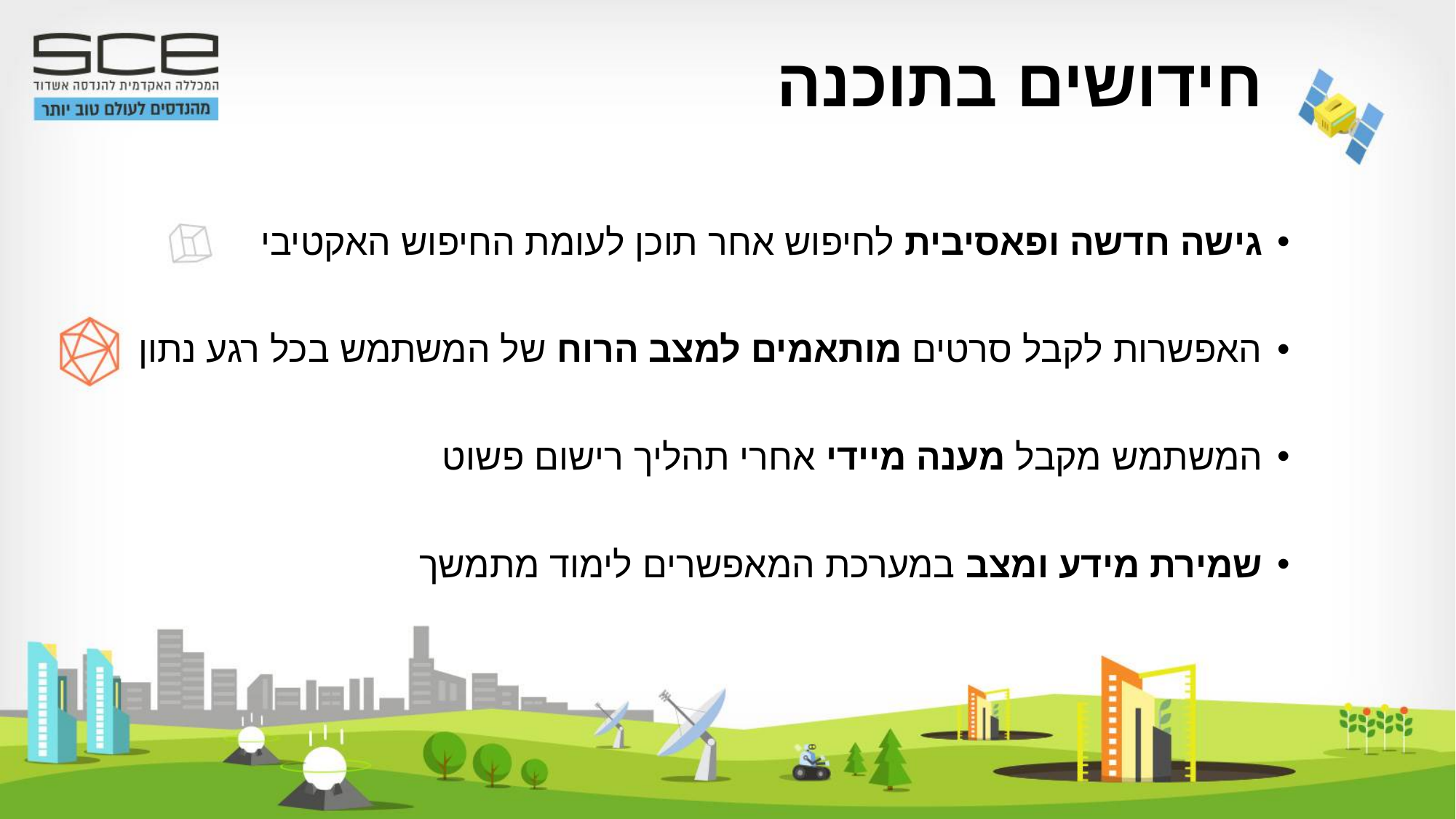

# חידושים בתוכנה
גישה חדשה ופאסיבית לחיפוש אחר תוכן לעומת החיפוש האקטיבי

האפשרות לקבל סרטים מותאמים למצב הרוח של המשתמש בכל רגע נתון

המשתמש מקבל מענה מיידי אחרי תהליך רישום פשוט

שמירת מידע ומצב במערכת המאפשרים לימוד מתמשך